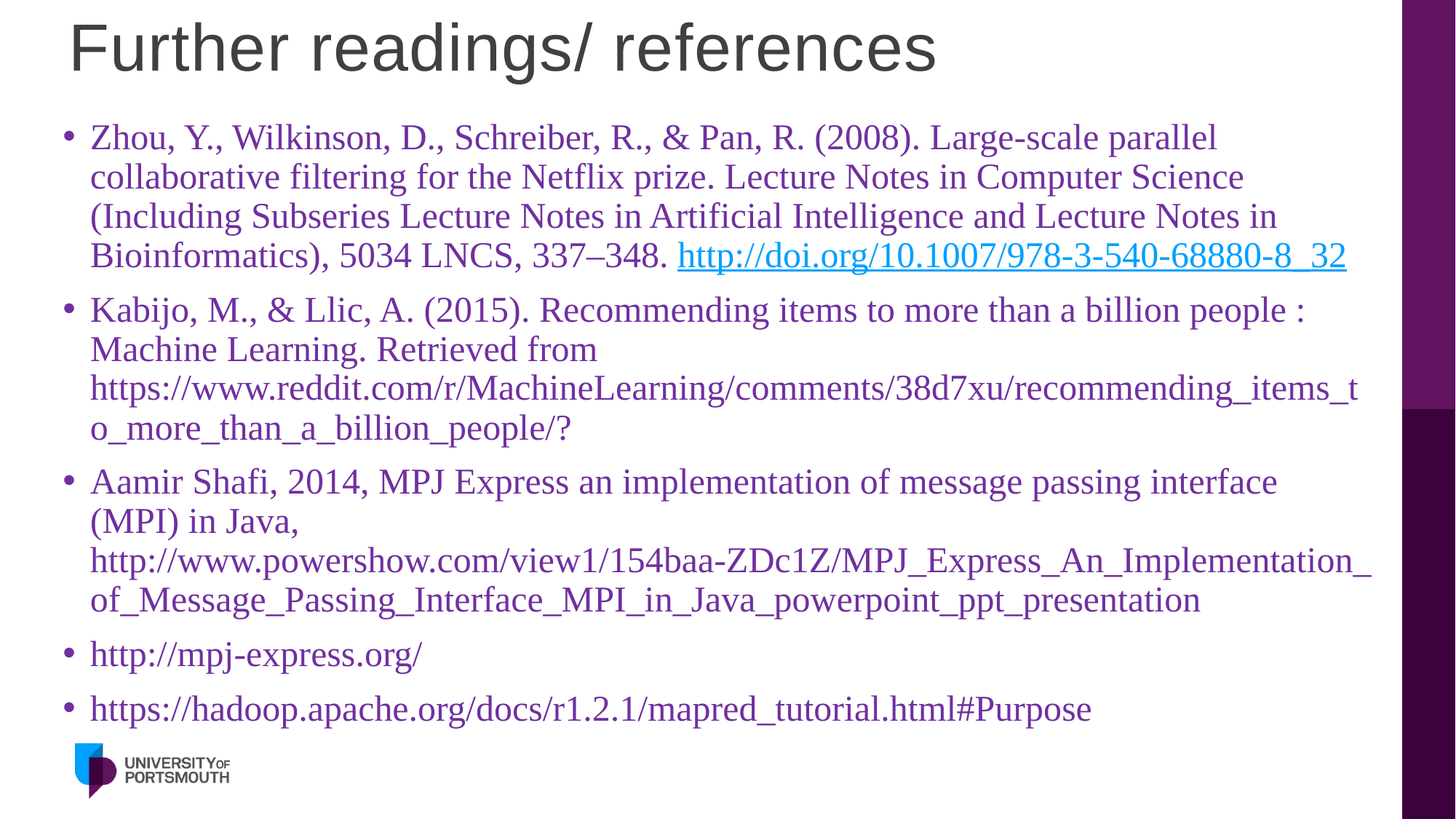

# Further readings/ references
Zhou, Y., Wilkinson, D., Schreiber, R., & Pan, R. (2008). Large-scale parallel collaborative filtering for the Netflix prize. Lecture Notes in Computer Science (Including Subseries Lecture Notes in Artificial Intelligence and Lecture Notes in Bioinformatics), 5034 LNCS, 337–348. http://doi.org/10.1007/978-3-540-68880-8_32
Kabijo, M., & Llic, A. (2015). Recommending items to more than a billion people : Machine Learning. Retrieved from https://www.reddit.com/r/MachineLearning/comments/38d7xu/recommending_items_to_more_than_a_billion_people/?
Aamir Shafi, 2014, MPJ Express an implementation of message passing interface (MPI) in Java, http://www.powershow.com/view1/154baa-ZDc1Z/MPJ_Express_An_Implementation_of_Message_Passing_Interface_MPI_in_Java_powerpoint_ppt_presentation
http://mpj-express.org/
https://hadoop.apache.org/docs/r1.2.1/mapred_tutorial.html#Purpose